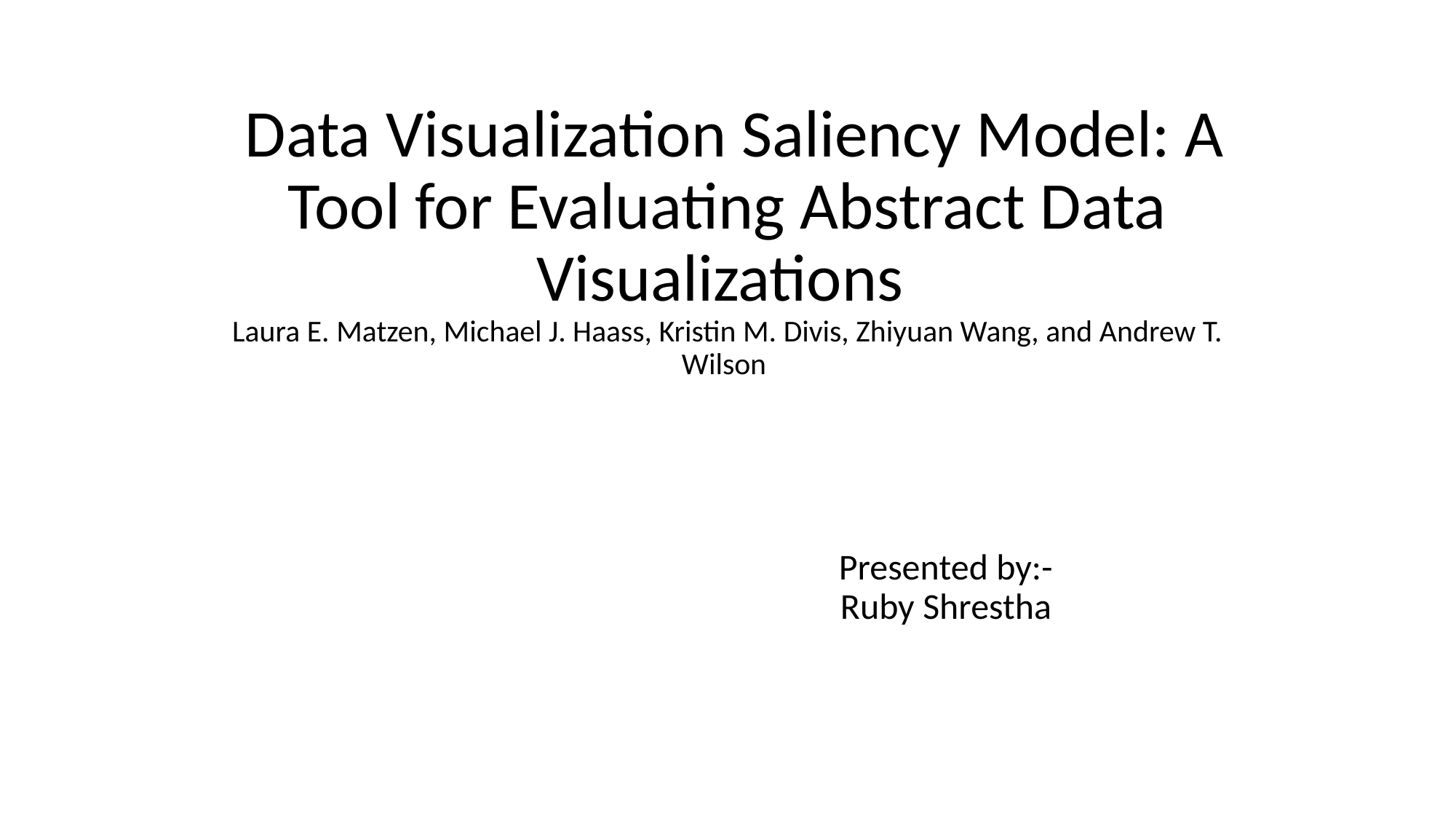

# Data Visualization Saliency Model: A Tool for Evaluating Abstract Data Visualizations Laura E. Matzen, Michael J. Haass, Kristin M. Divis, Zhiyuan Wang, and Andrew T. Wilson
				Presented by:-
				Ruby Shrestha